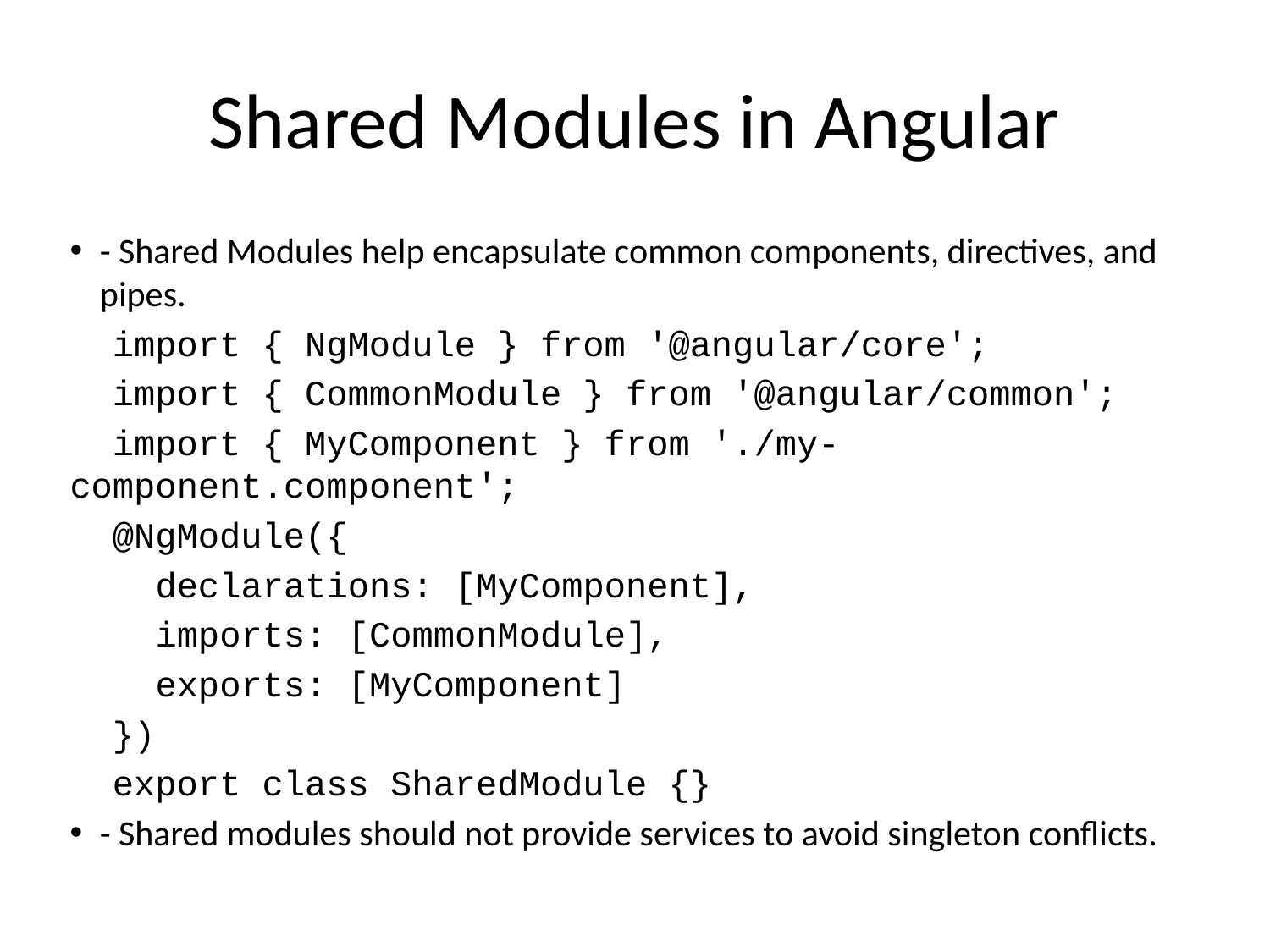

# Shared Modules in Angular
- Shared Modules help encapsulate common components, directives, and pipes.
  import { NgModule } from '@angular/core';
  import { CommonModule } from '@angular/common';
  import { MyComponent } from './my-component.component';
  @NgModule({
    declarations: [MyComponent],
    imports: [CommonModule],
    exports: [MyComponent]
  })
  export class SharedModule {}
- Shared modules should not provide services to avoid singleton conflicts.